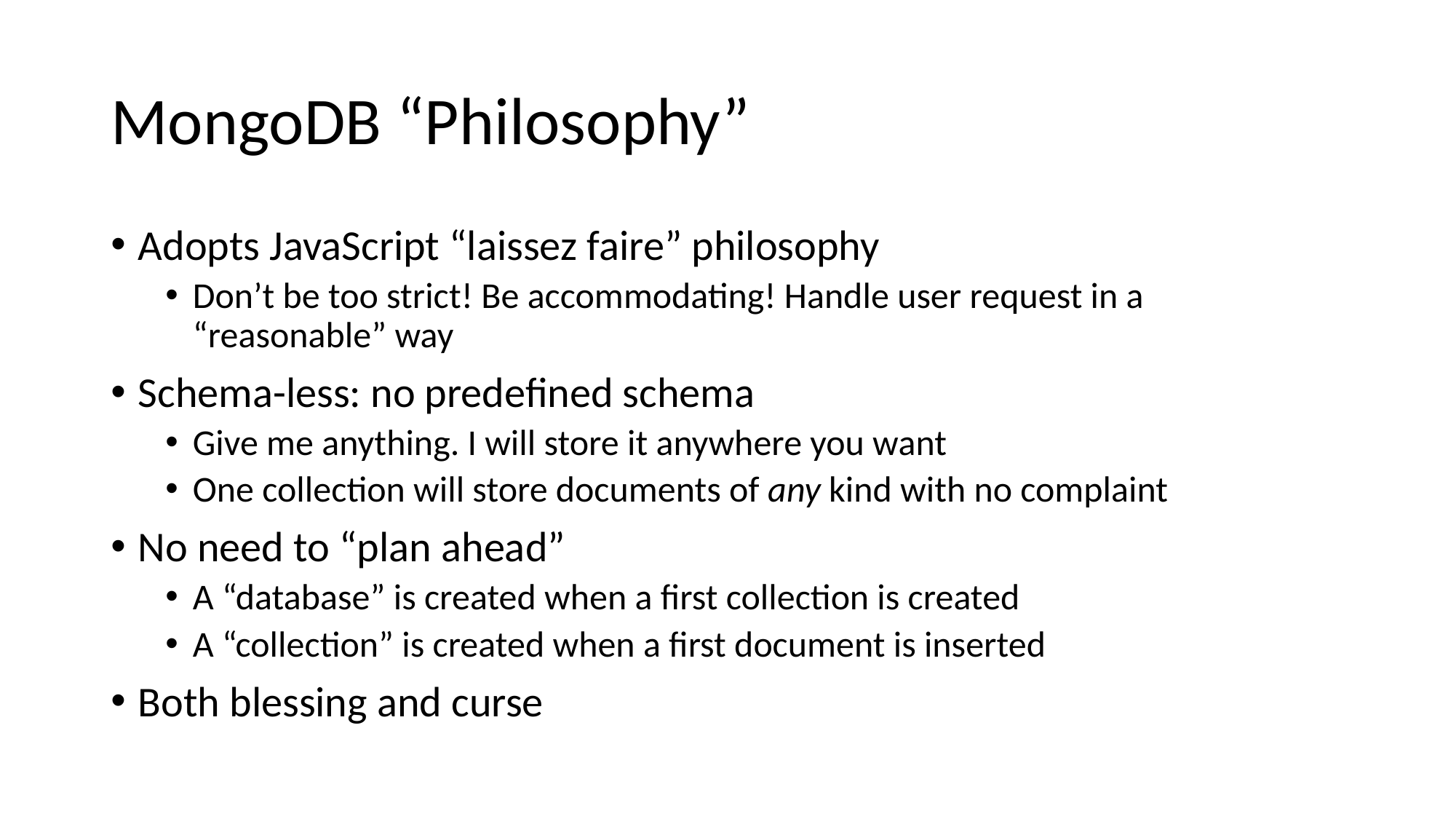

# MongoDB “Philosophy”
Adopts JavaScript “laissez faire” philosophy
Don’t be too strict! Be accommodating! Handle user request in a “reasonable” way
Schema-less: no predefined schema
Give me anything. I will store it anywhere you want
One collection will store documents of any kind with no complaint
No need to “plan ahead”
A “database” is created when a first collection is created
A “collection” is created when a first document is inserted
Both blessing and curse